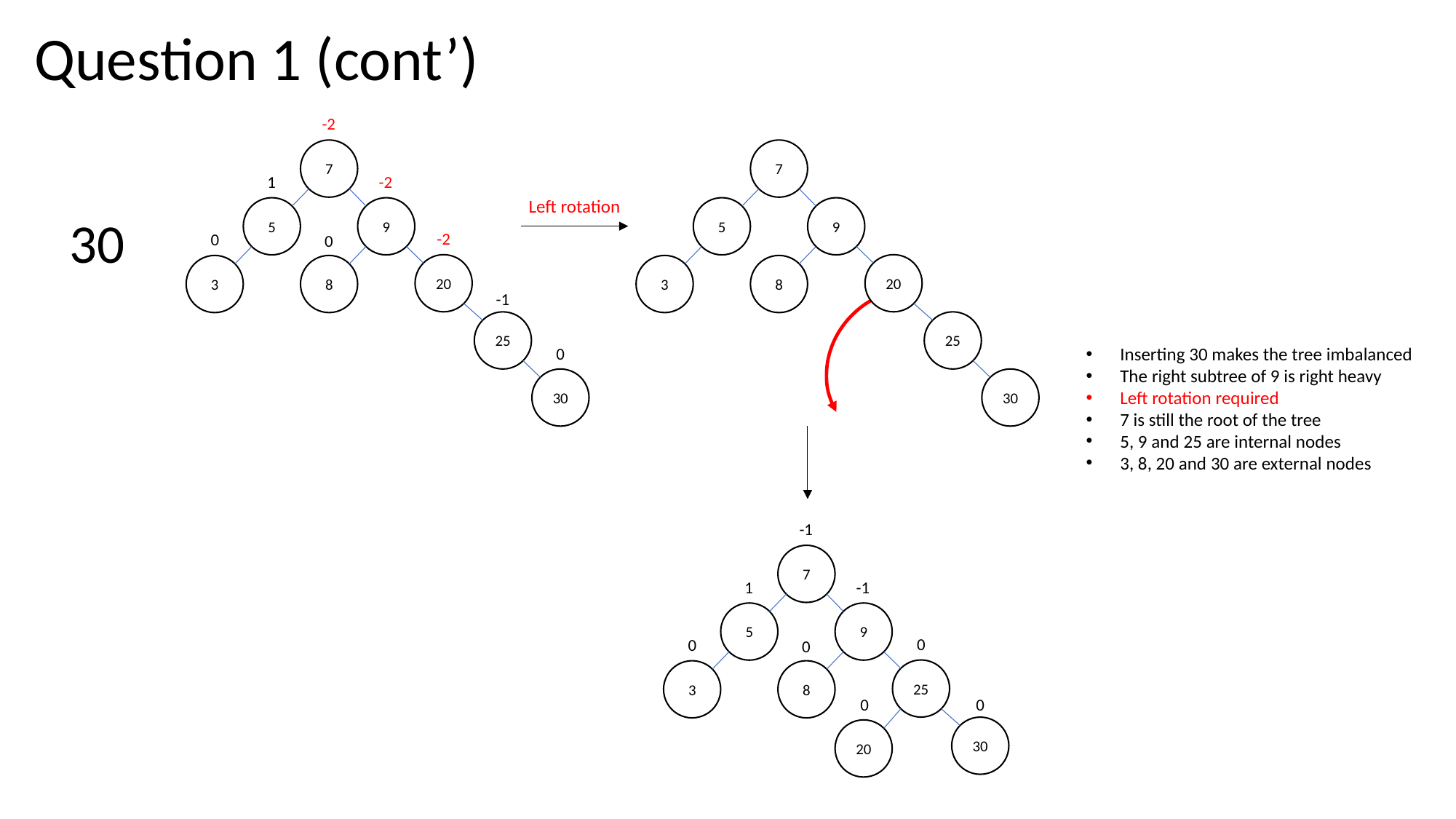

Question 1 (cont’)
-2
7
1
-2
5
9
-2
0
0
20
3
8
-1
25
0
30
7
5
9
20
3
8

25
30
Left rotation
30
Inserting 30 makes the tree imbalanced
The right subtree of 9 is right heavy
Left rotation required
7 is still the root of the tree
5, 9 and 25 are internal nodes
3, 8, 20 and 30 are external nodes
-1
7
1
-1
5
9
0
0
0
25
3
8
0
0
30
20